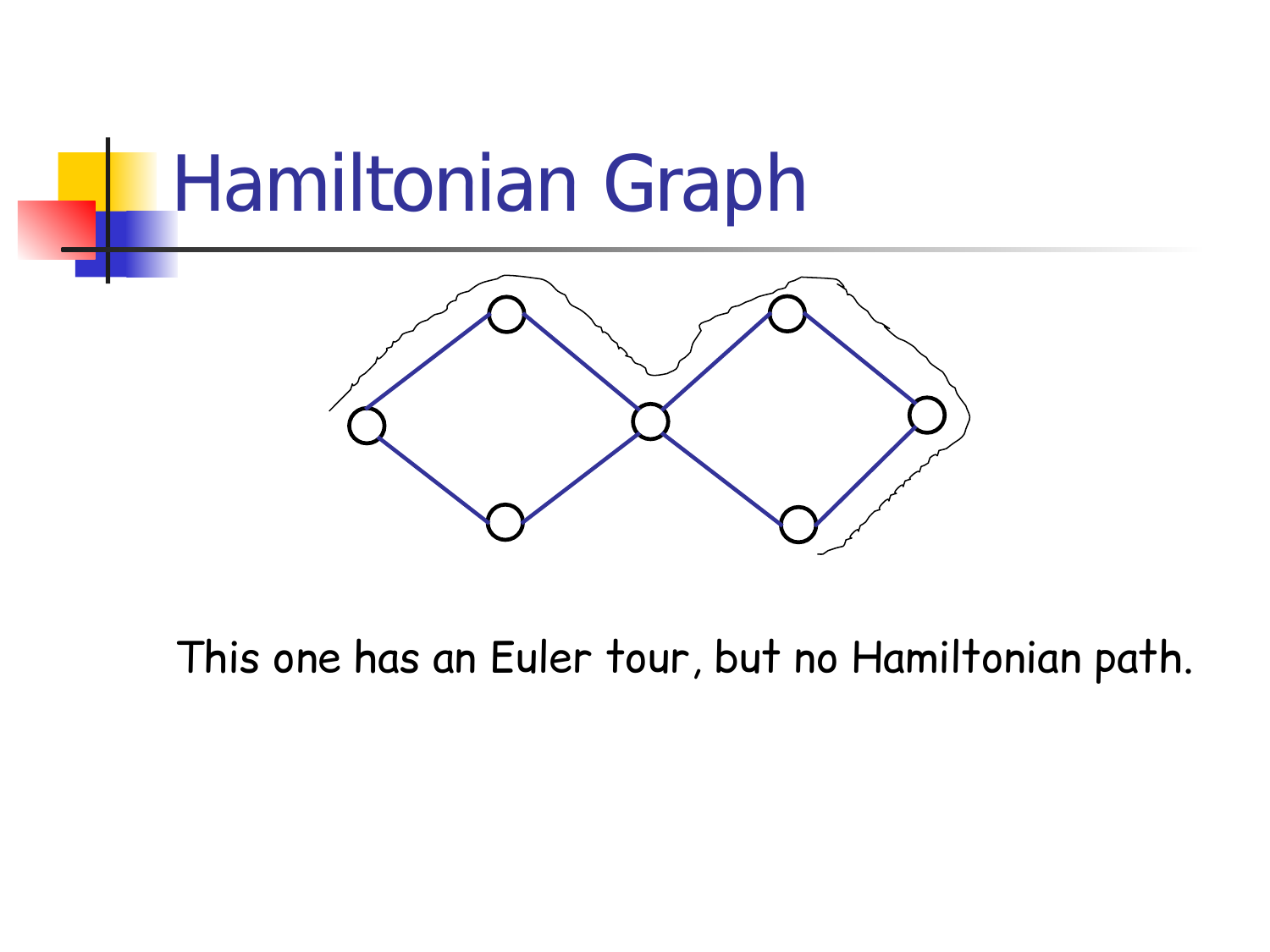

# Hamiltonian Graph

This one has an Euler tour, but no Hamiltonian path.